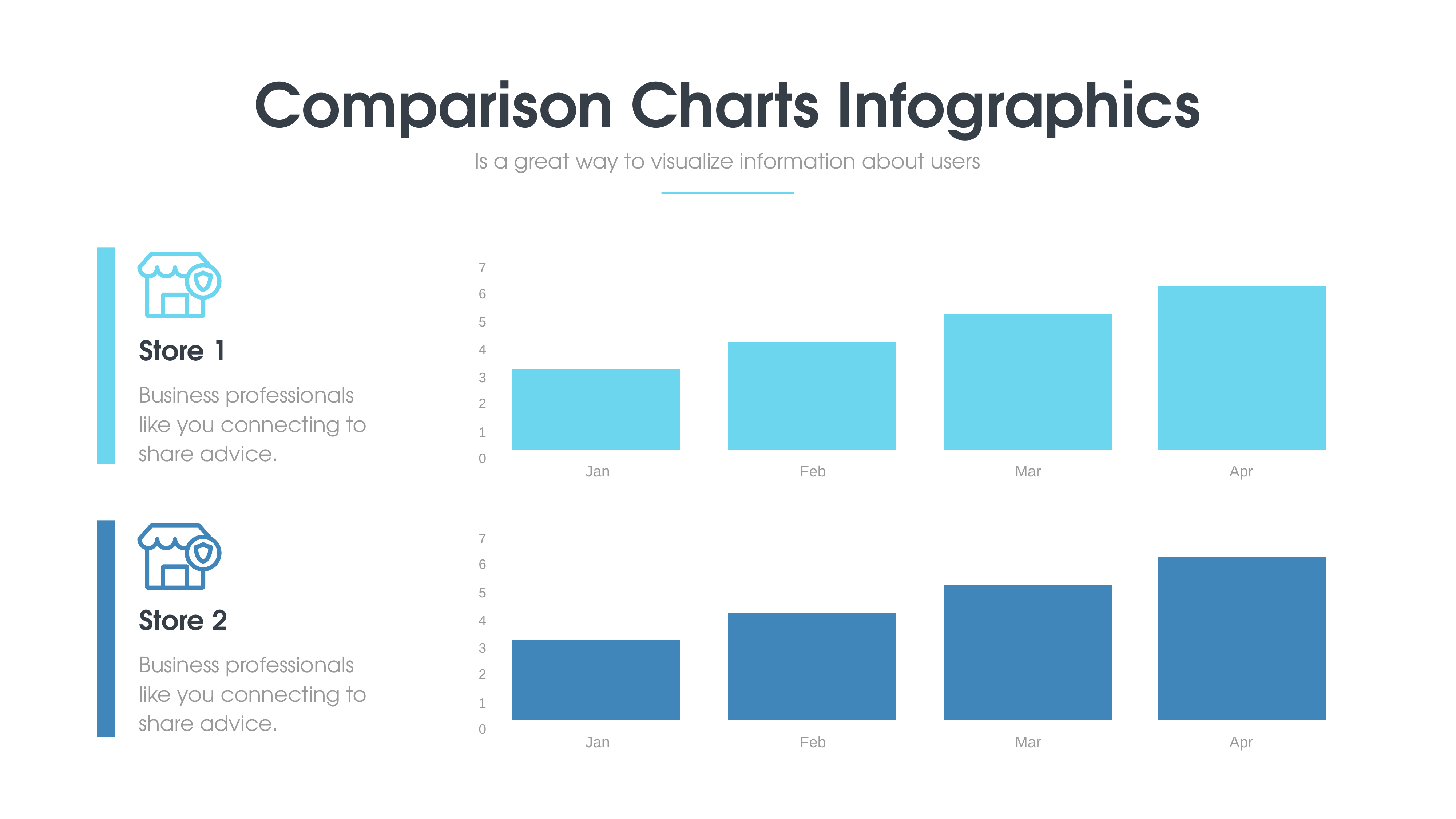

Comparison Charts Infographics
Is a great way to visualize information about users

7
6

5

4

3

2
1
0
Jan
Feb
Mar
Apr

Store 1
Business professionals like you connecting to share advice.
7
6

5

4

3

2
1
0
Jan
Feb
Mar
Apr

Store 2
Business professionals like you connecting to share advice.